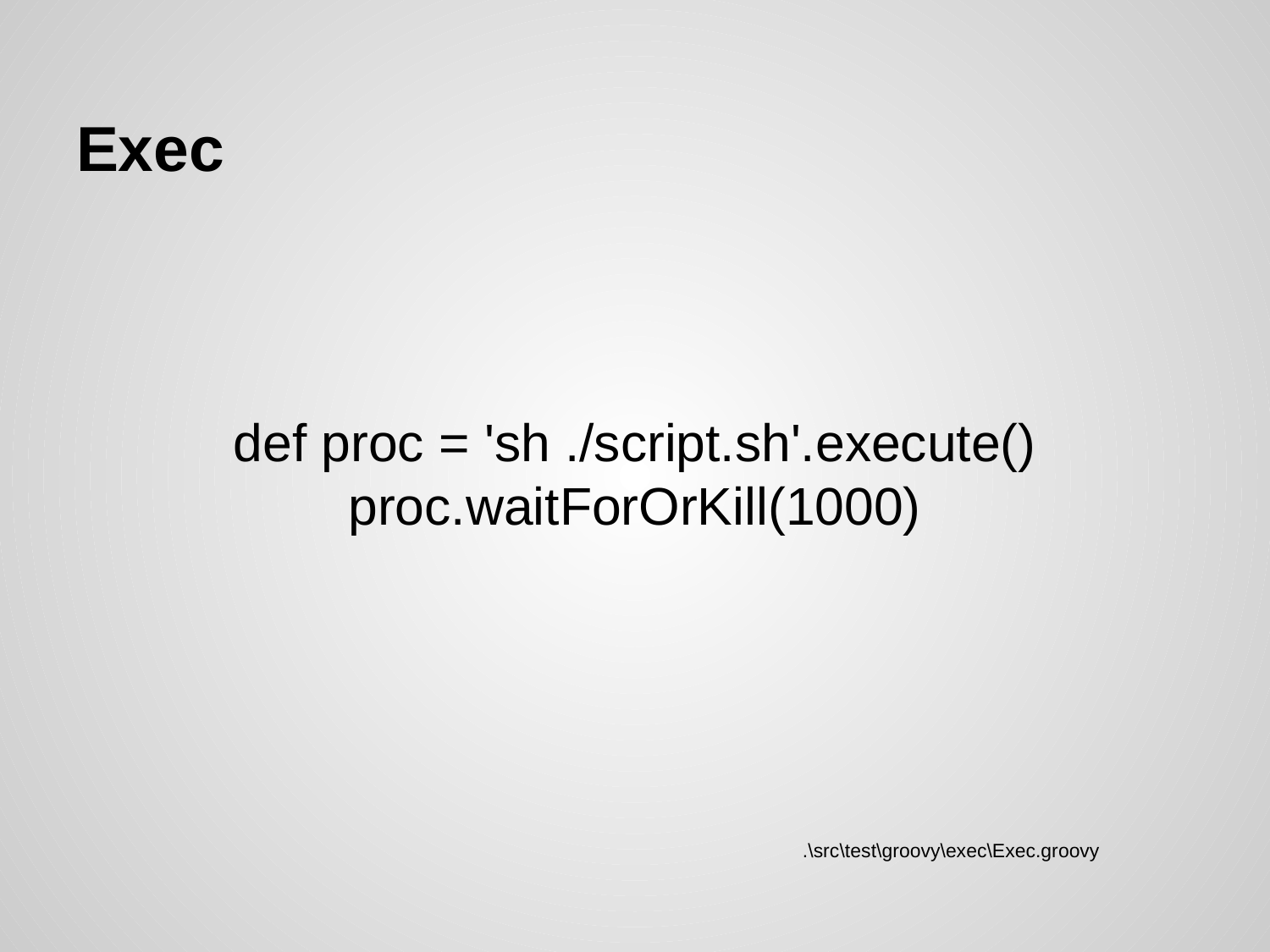

# Exec
def proc = 'sh ./script.sh'.execute()
proc.waitForOrKill(1000)

.\src\test\groovy\exec\Exec.groovy